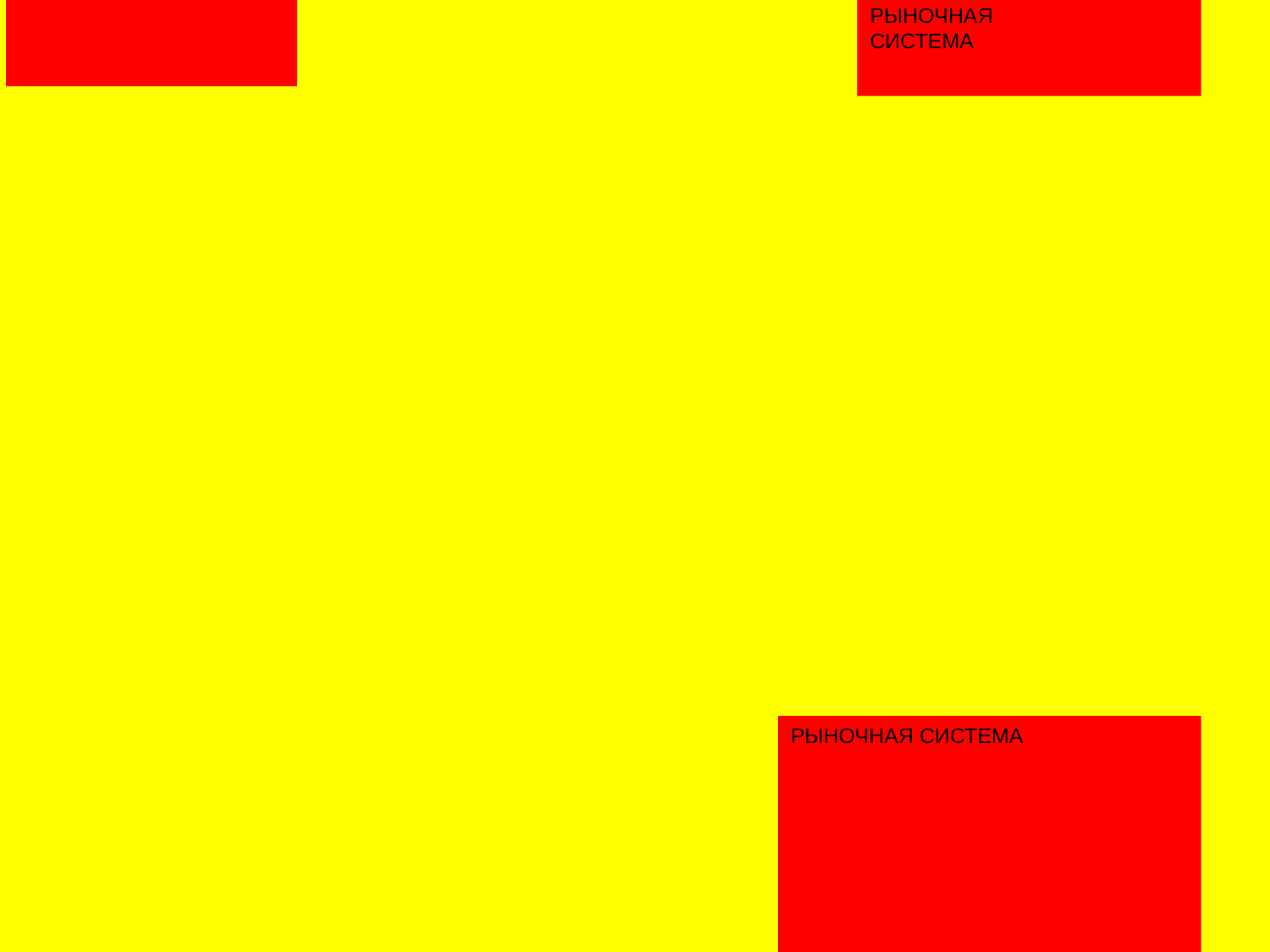

Государственное регулирование как настраивающий блок
Микрорегулирование

Регулирование внешних эффектов
Производство общественных благ (товаров)

Регулирование асимметричной информации
Решение проблемы «безбилетных пассажиров»

Макрорегулирование
Антимонопольное
Антициклическое (антикризисное)
Социальное
Интеррегулирование
Валютное регулирование
Согласование  экономической политики
РЫНОЧНАЯ СИСТЕМА
РЫНОЧНАЯ
СИСТЕМА
РЫНОЧНАЯ СИСТЕМА